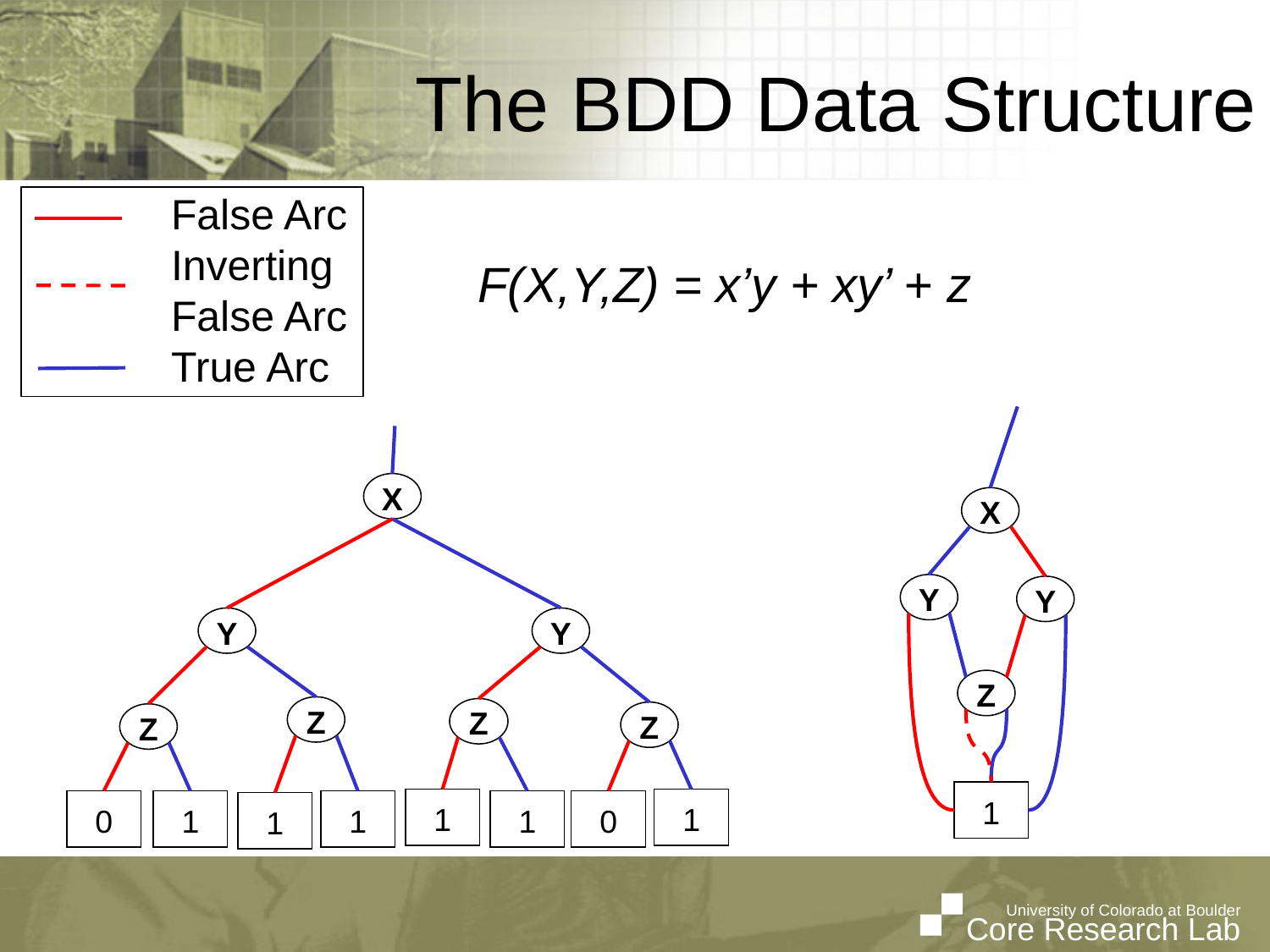

# The BDD Data Structure
False Arc
Inverting
False Arc
True Arc

F(X,Y,Z) = x’y + xy’ + z
X
X
Y
Y
Y
Y
Z
Z
Z
Z
Z
1
1
1
0
1
1
1
0
1